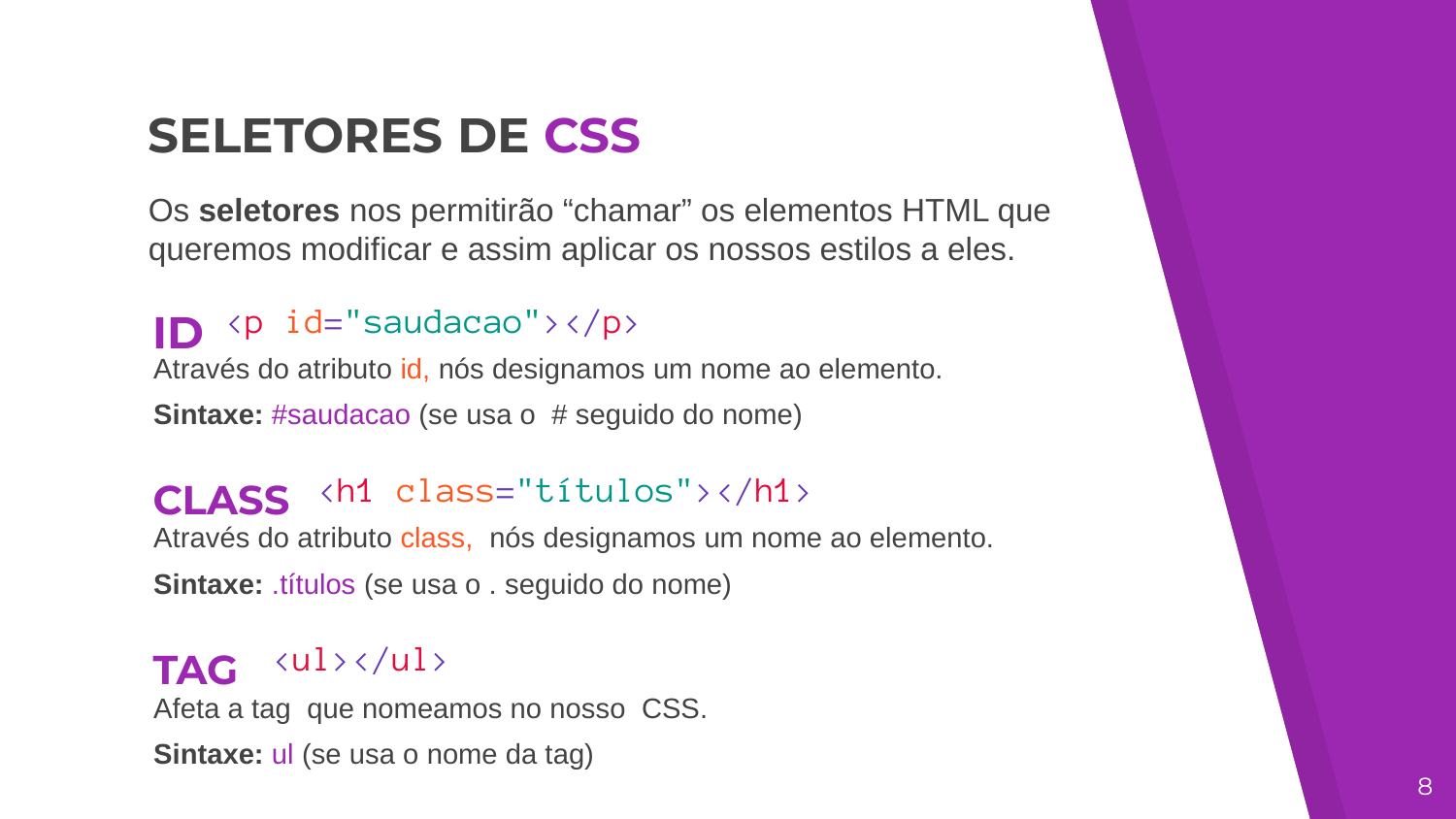

SELETORES DE CSS
Os seletores nos permitirão “chamar” os elementos HTML que queremos modificar e assim aplicar os nossos estilos a eles.
<p id="saudacao"></p>
ID
Através do atributo id, nós designamos um nome ao elemento.
Sintaxe: #saudacao (se usa o  # seguido do nome)
<h1 class="títulos"></h1>
CLASS
Através do atributo class,  nós designamos um nome ao elemento.
Sintaxe: .títulos (se usa o . seguido do nome)
<ul></ul>
TAG
Afeta a tag  que nomeamos no nosso  CSS.
Sintaxe: ul (se usa o nome da tag)
8